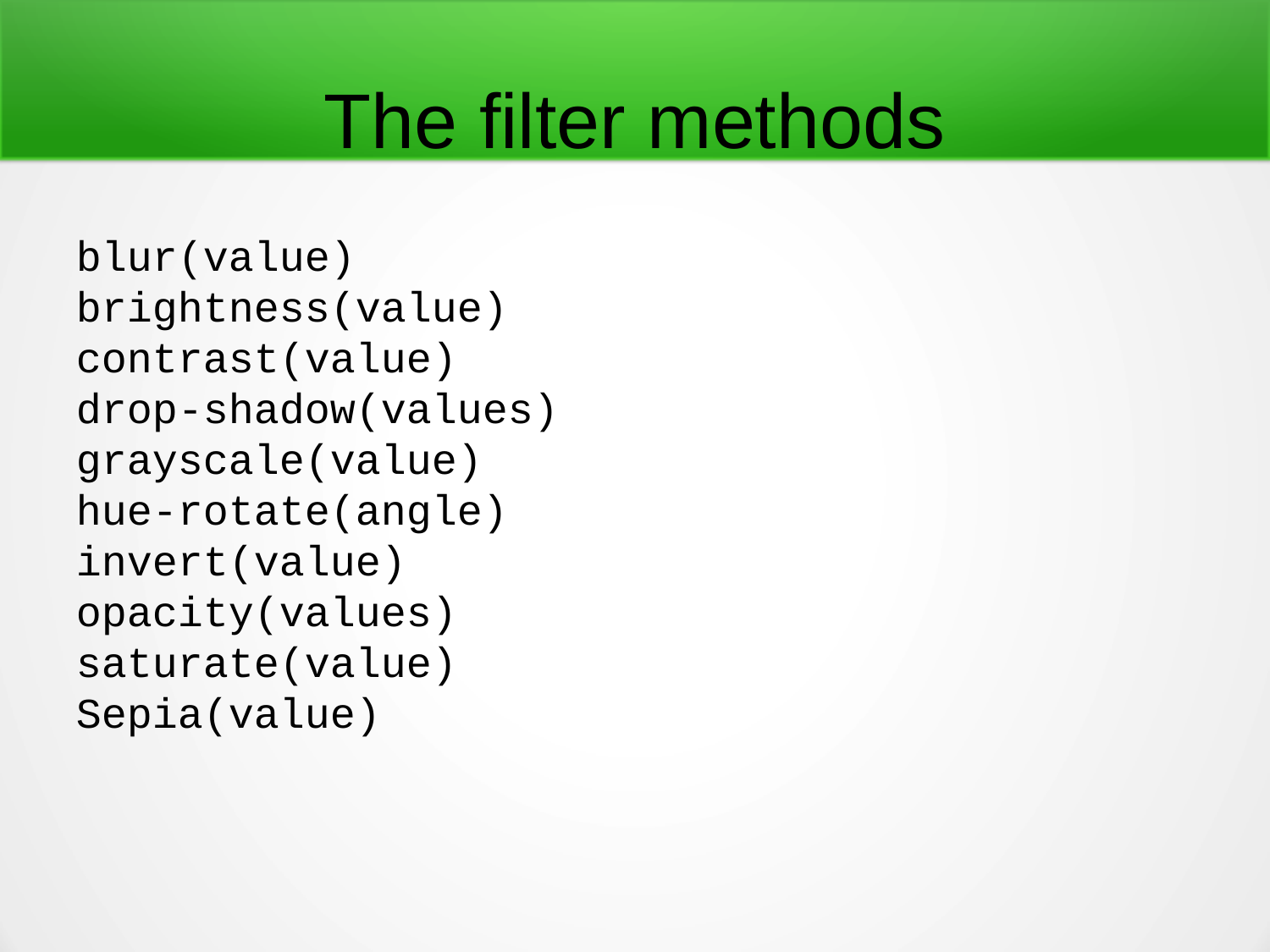

The filter methods
blur(value)
brightness(value)
contrast(value)
drop-shadow(values)
grayscale(value)
hue-rotate(angle)
invert(value)
opacity(values)
saturate(value)
Sepia(value)